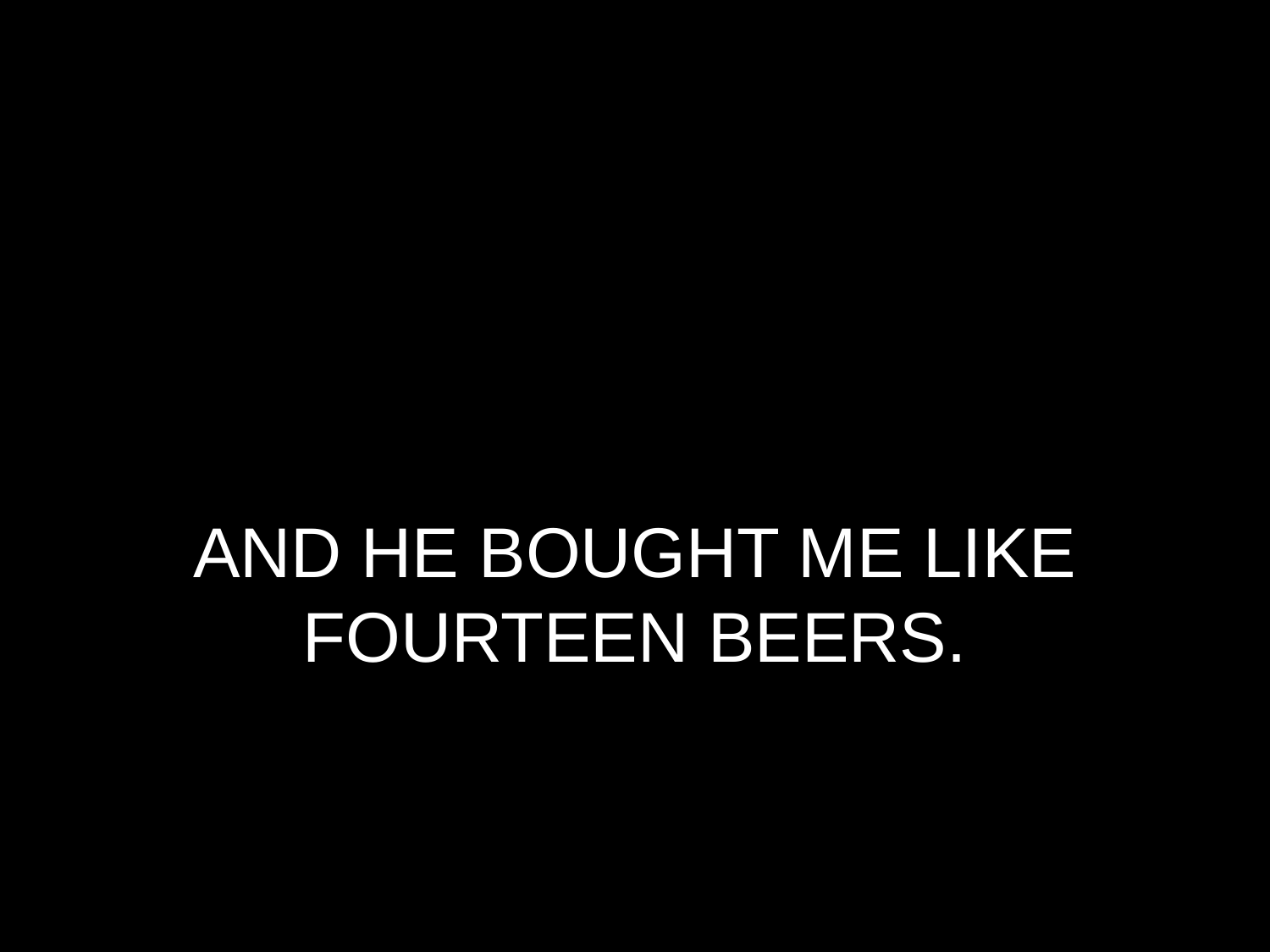

# AND HE BOUGHT ME LIKE FOURTEEN BEERS.